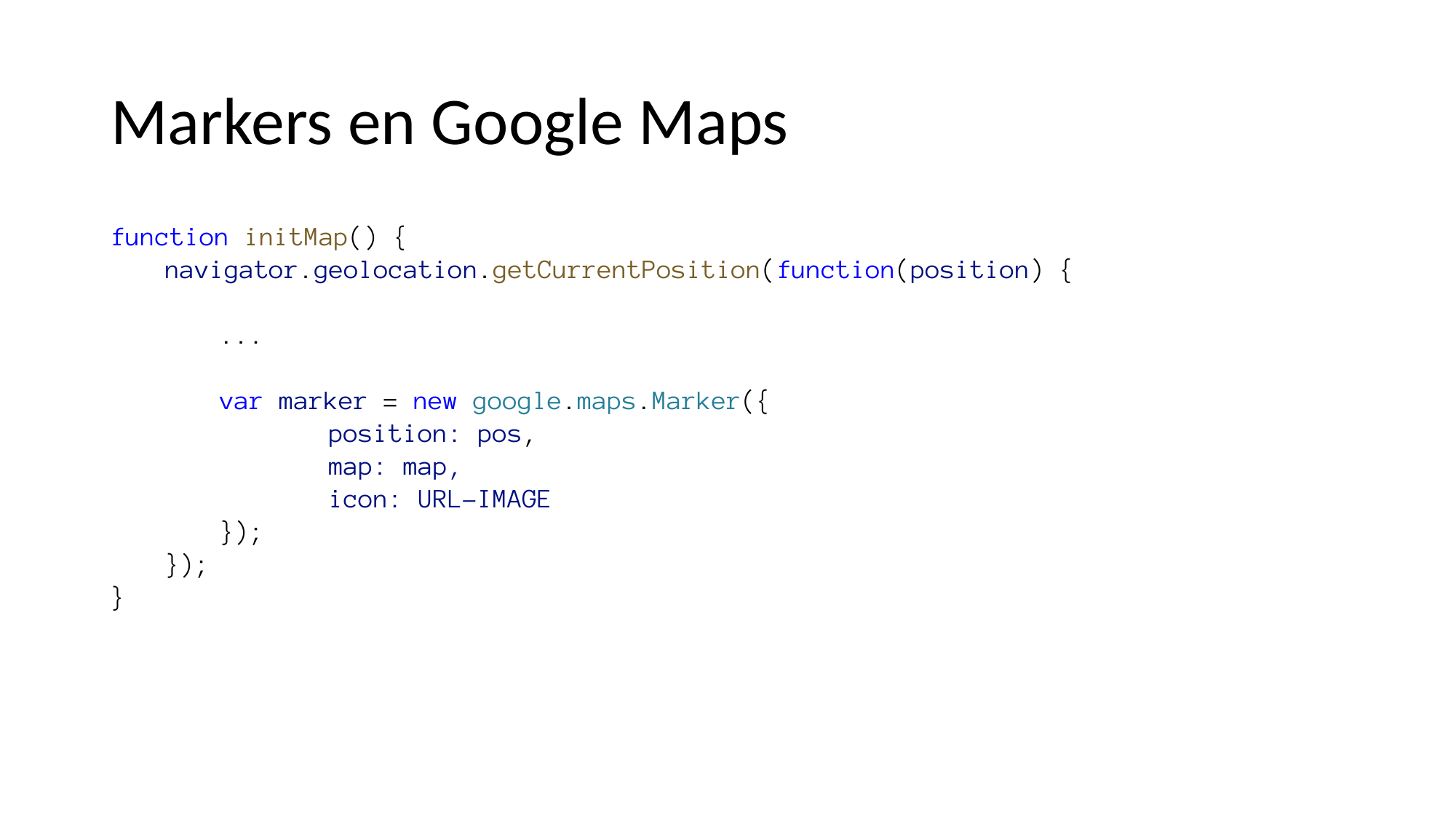

# Markers en Google Maps
function initMap() {
navigator.geolocation.getCurrentPosition(function(position) {
...

var marker = new google.maps.Marker({
	position: pos,
	map: map,
	icon: URL-IMAGE
});
});
}